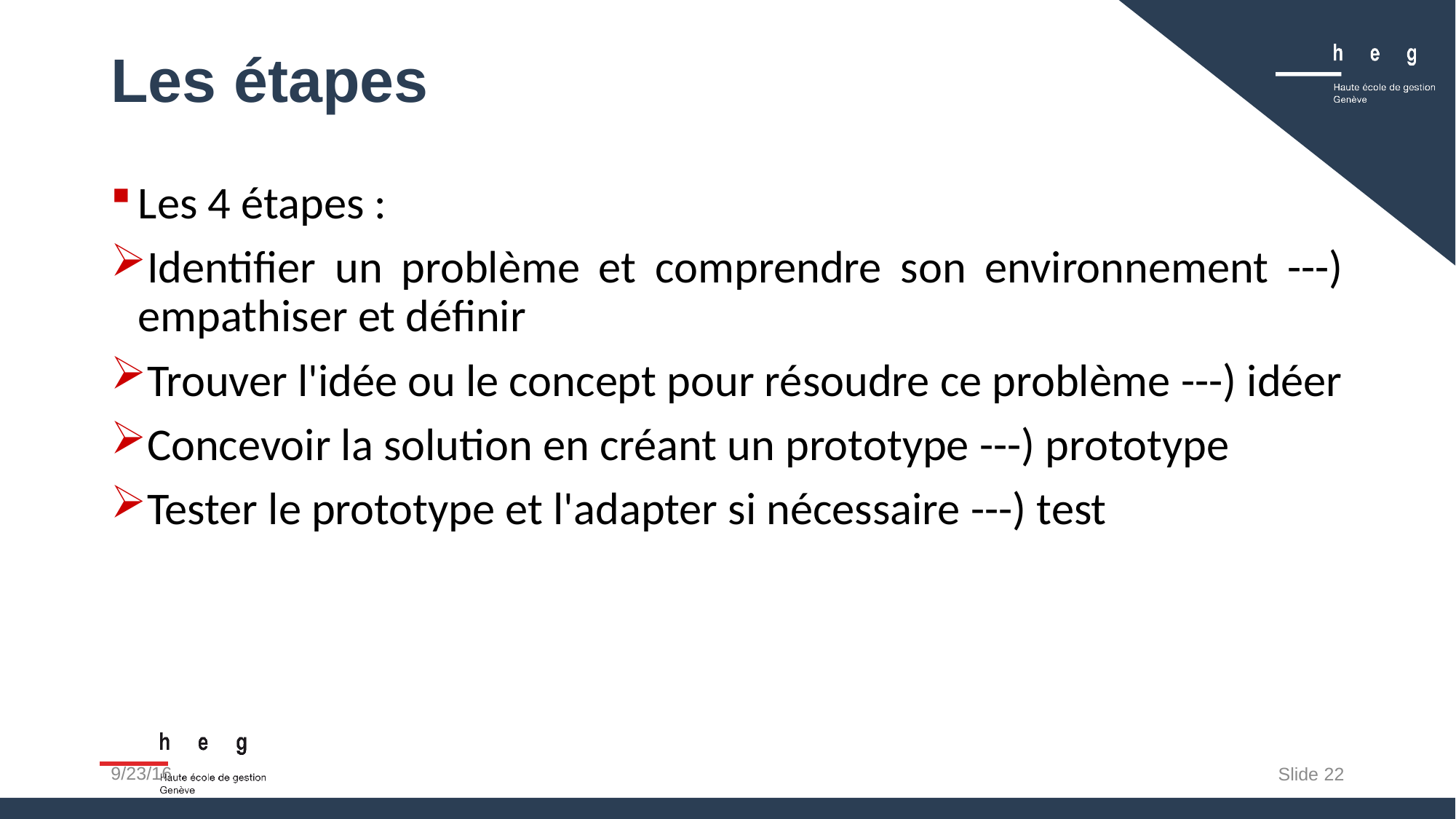

# Les étapes
Les 4 étapes :
Identifier un problème et comprendre son environnement ---) empathiser et définir
Trouver l'idée ou le concept pour résoudre ce problème ---) idéer
Concevoir la solution en créant un prototype ---) prototype
Tester le prototype et l'adapter si nécessaire ---) test
9/23/16
Slide 22